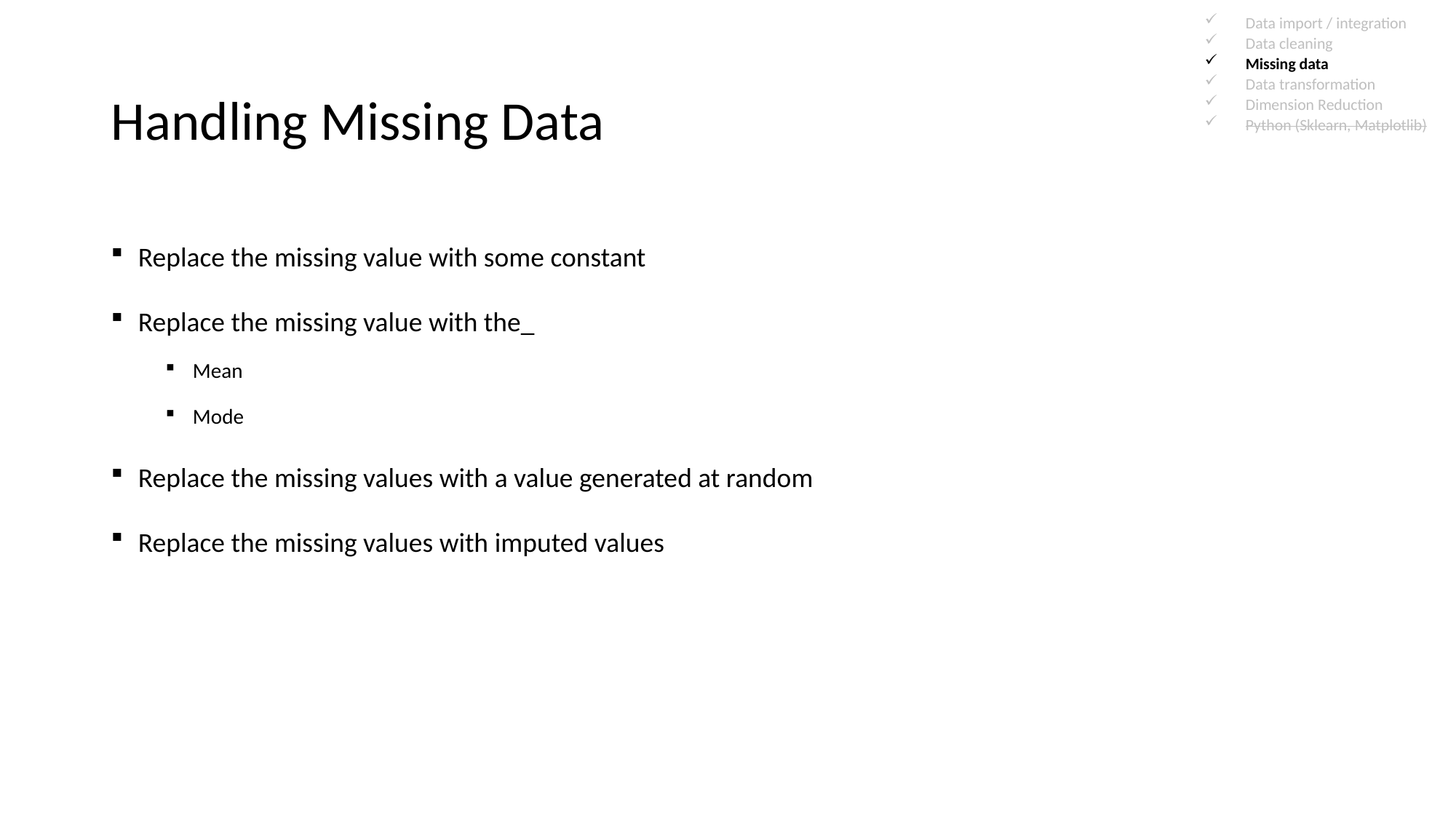

Data import / integration
Data cleaning
Missing data
Data transformation
Dimension Reduction
Python (Sklearn, Matplotlib)

# Handling Missing Data
Replace the missing value with some constant
Replace the missing value with the_
Mean
Mode
Replace the missing values with a value generated at random
Replace the missing values with imputed values